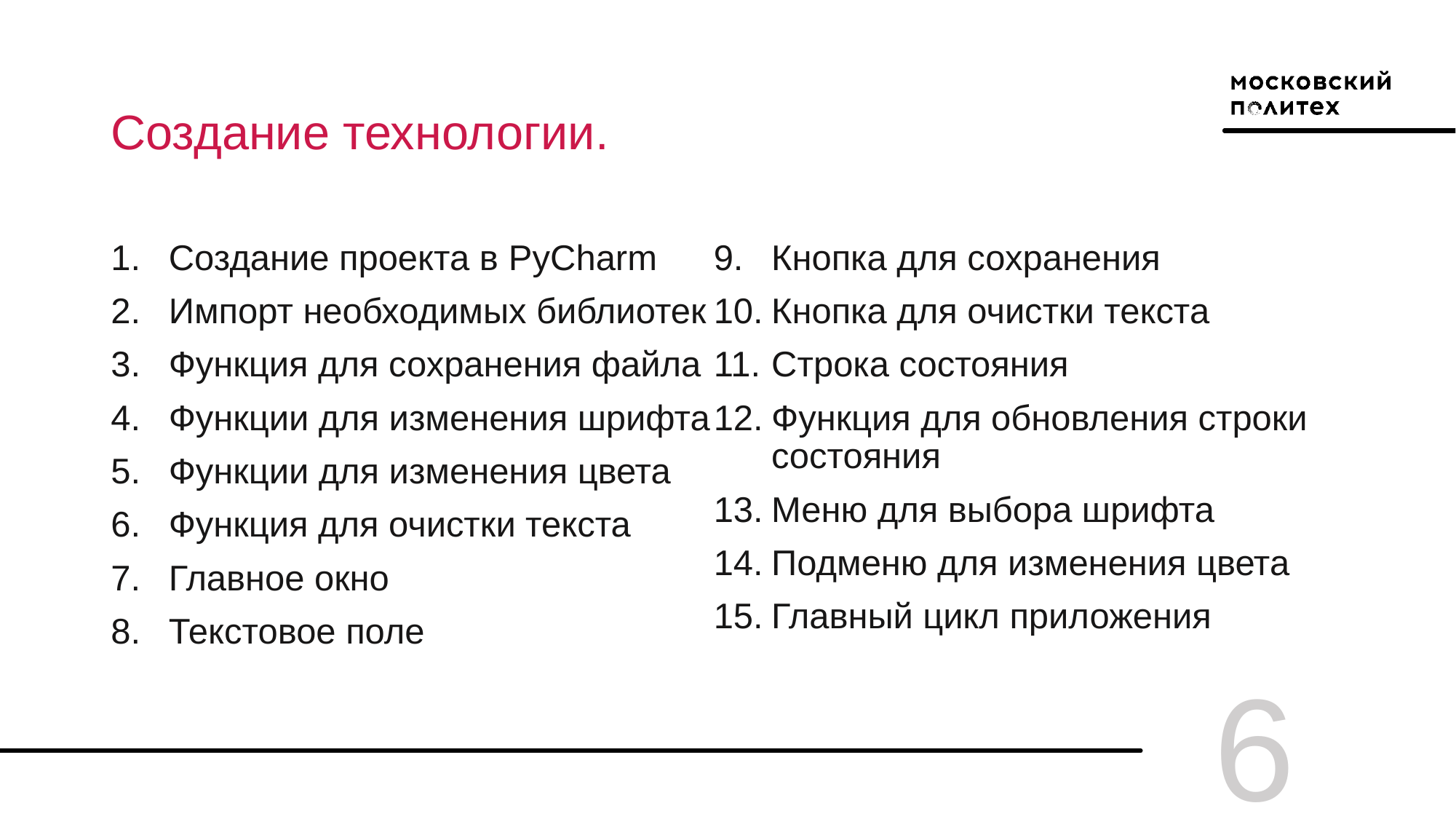

# Создание технологии.
Создание проекта в PyCharm
Импорт необходимых библиотек
Функция для сохранения файла
Функции для изменения шрифта
Функции для изменения цвета
Функция для очистки текста
Главное окно
Текстовое поле
Кнопка для сохранения
Кнопка для очистки текста
Строка состояния
Функция для обновления строки состояния
Меню для выбора шрифта
Подменю для изменения цвета
Главный цикл приложения

6